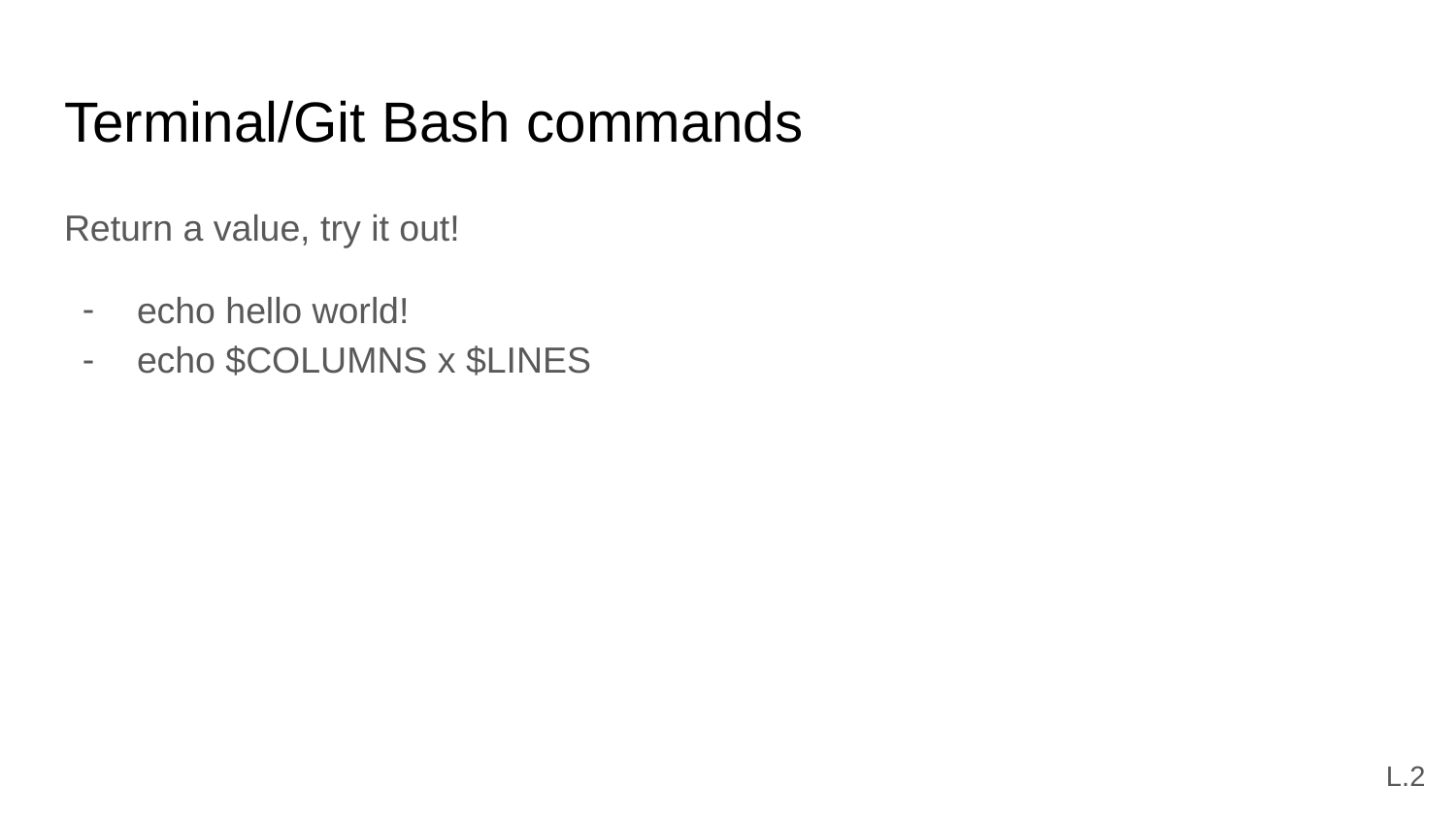

# Terminal/Git Bash commands
Return a value, try it out!
echo hello world!
echo $COLUMNS x $LINES

L.2